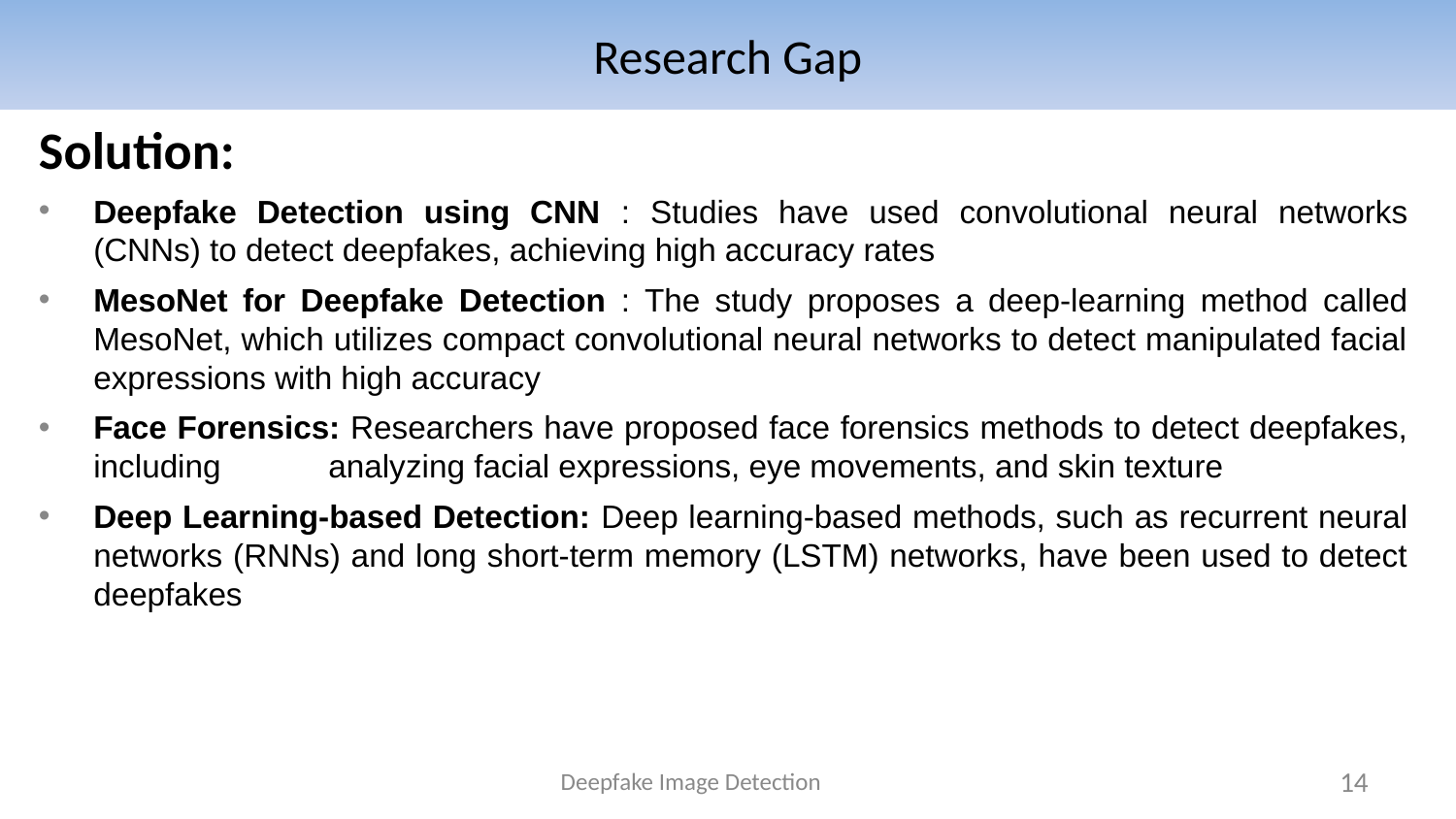

# Research Gap
Solution:
Deepfake Detection using CNN : Studies have used convolutional neural networks (CNNs) to detect deepfakes, achieving high accuracy rates
MesoNet for Deepfake Detection : The study proposes a deep-learning method called MesoNet, which utilizes compact convolutional neural networks to detect manipulated facial expressions with high accuracy
Face Forensics: Researchers have proposed face forensics methods to detect deepfakes, including            analyzing facial expressions, eye movements, and skin texture
Deep Learning-based Detection: Deep learning-based methods, such as recurrent neural networks (RNNs) and long short-term memory (LSTM) networks, have been used to detect deepfakes

14
Deepfake Image Detection